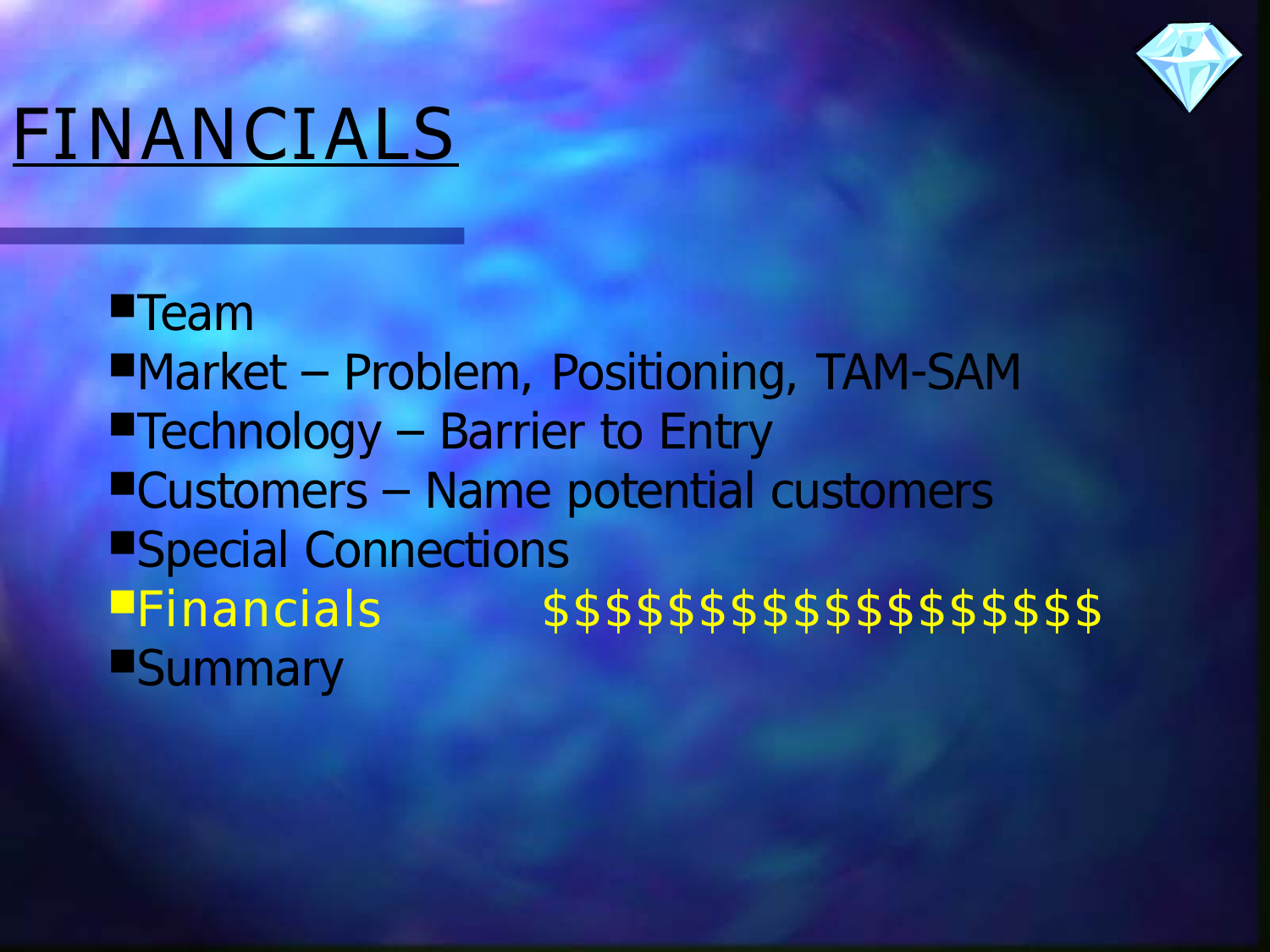

FINANCIALS

Team
Market – Problem, Positioning, TAM-SAM
Technology – Barrier to Entry
Customers – Name potential customers
Special Connections
Financials           $$$$$$$$$$$$$$$$$$
Summary